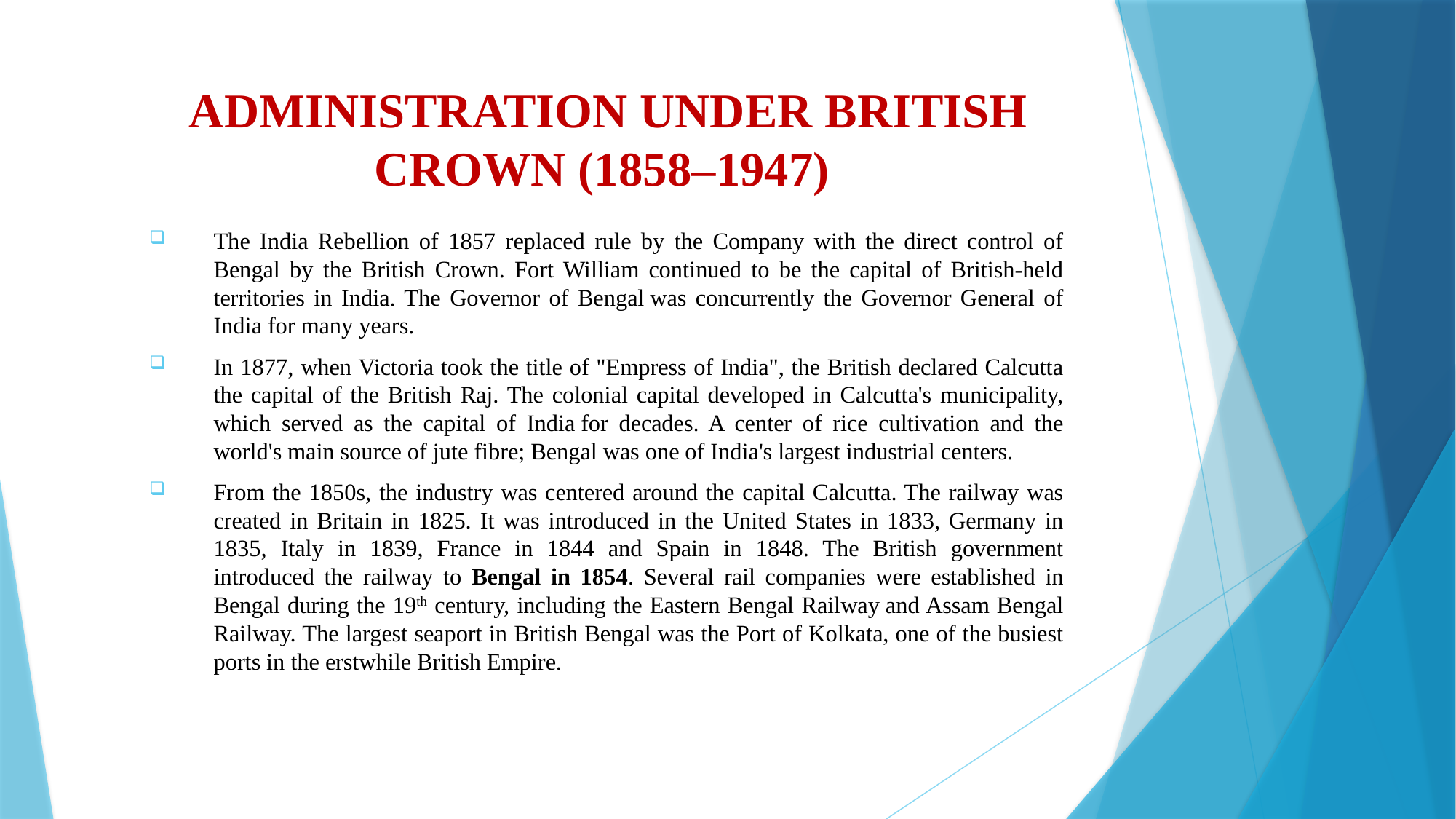

# ADMINISTRATION UNDER BRITISH CROWN (1858–1947)
The India Rebellion of 1857 replaced rule by the Company with the direct control of Bengal by the British Crown. Fort William continued to be the capital of British-held territories in India. The Governor of Bengal was concurrently the Governor General of India for many years.
In 1877, when Victoria took the title of "Empress of India", the British declared Calcutta the capital of the British Raj. The colonial capital developed in Calcutta's municipality, which served as the capital of India for decades. A center of rice cultivation and the world's main source of jute fibre; Bengal was one of India's largest industrial centers.
From the 1850s, the industry was centered around the capital Calcutta. The railway was created in Britain in 1825. It was introduced in the United States in 1833, Germany in 1835, Italy in 1839, France in 1844 and Spain in 1848. The British government introduced the railway to Bengal in 1854. Several rail companies were established in Bengal during the 19th century, including the Eastern Bengal Railway and Assam Bengal Railway. The largest seaport in British Bengal was the Port of Kolkata, one of the busiest ports in the erstwhile British Empire.